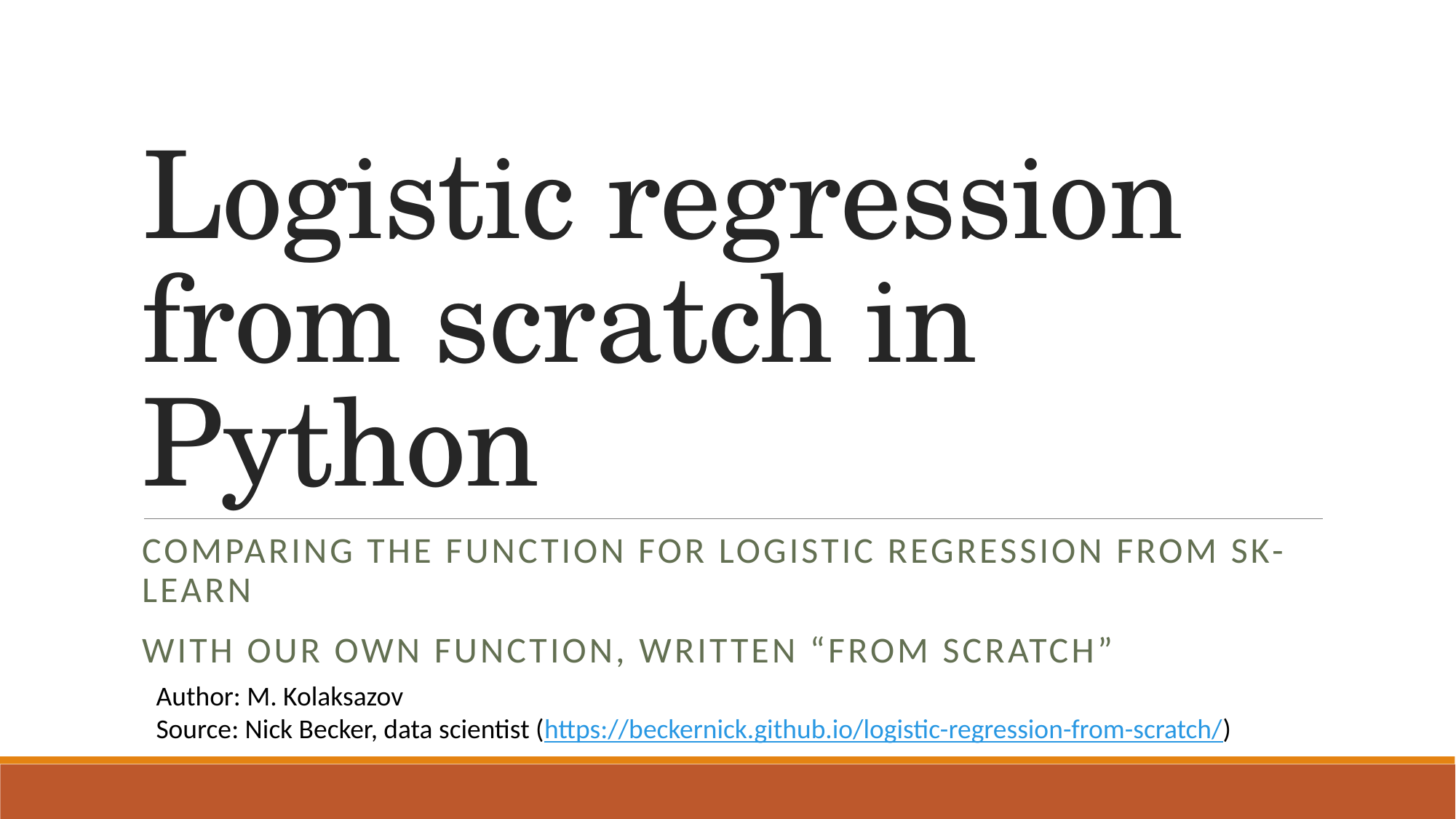

# Logistic regression from scratch in Python
Comparing the function for logistic regression from sk-learn
with our own function, written “from scratch”
Author: M. Kolaksazov
Source: Nick Becker, data scientist (https://beckernick.github.io/logistic-regression-from-scratch/)